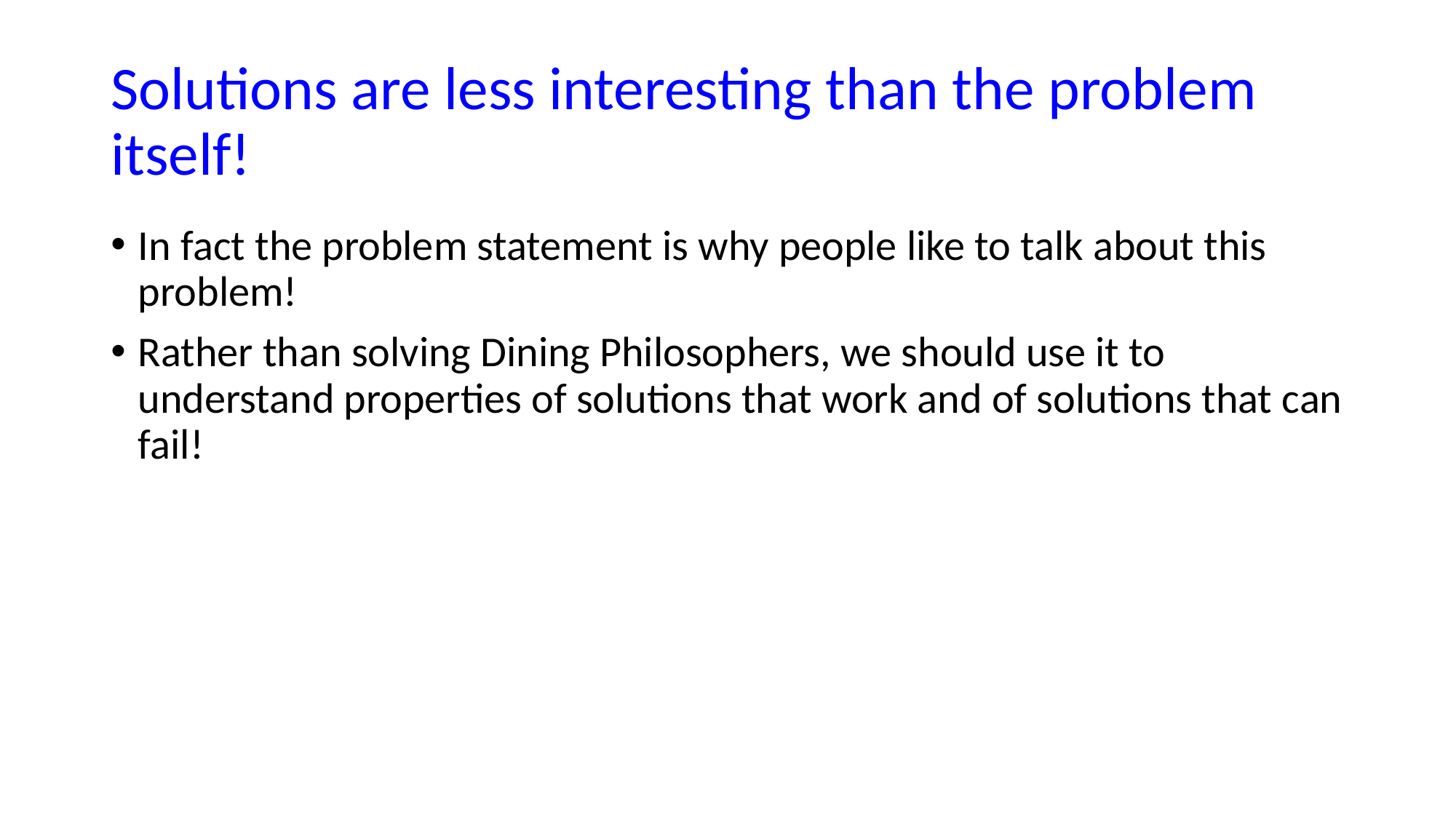

# Solutions are less interesting than the problem itself!
In fact the problem statement is why people like to talk about this problem!
Rather than solving Dining Philosophers, we should use it to understand properties of solutions that work and of solutions that can fail!